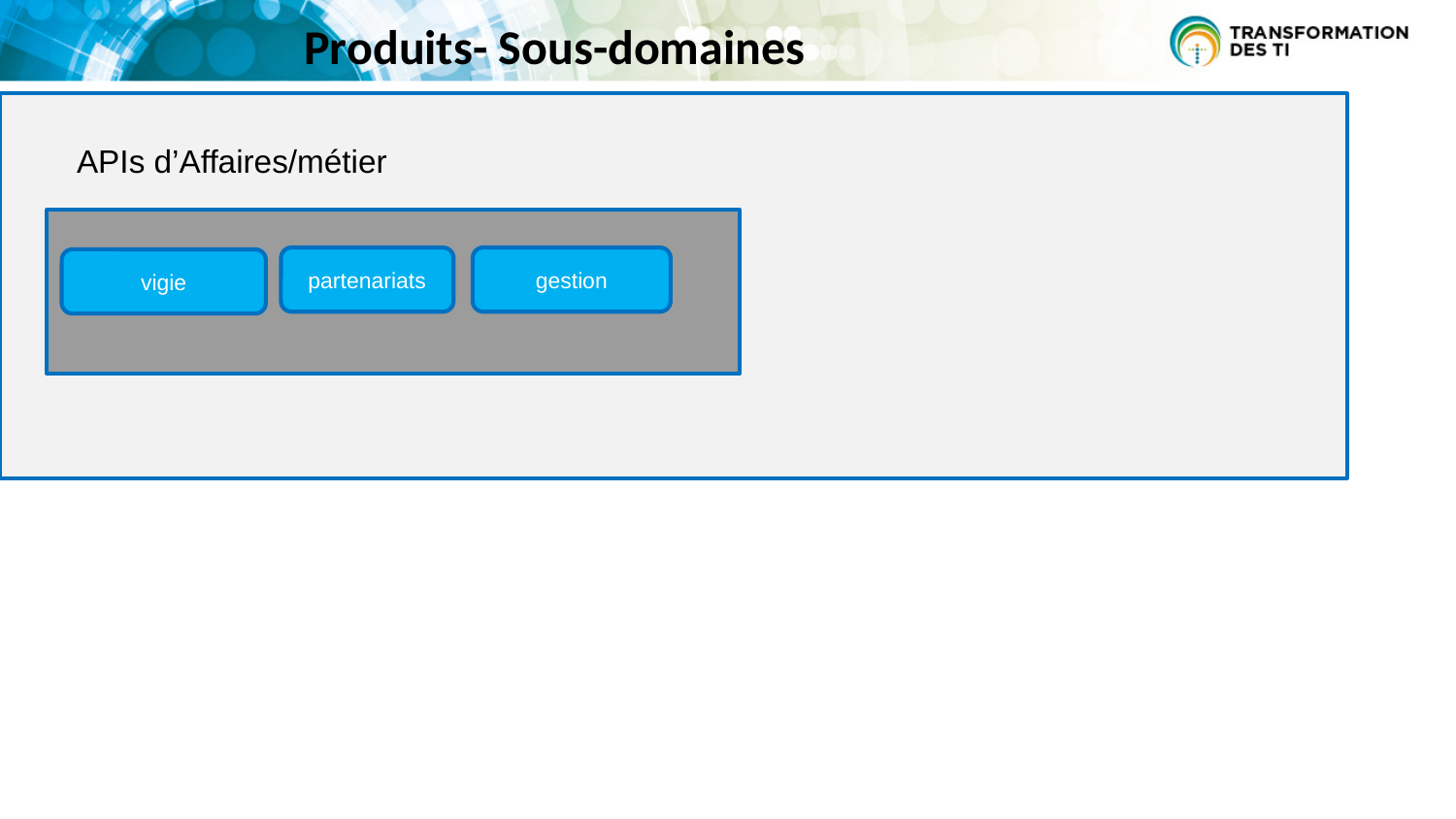

Produits- Sous-domaines

APIs d’Affaires/métier

partenariats
gestion
vigie